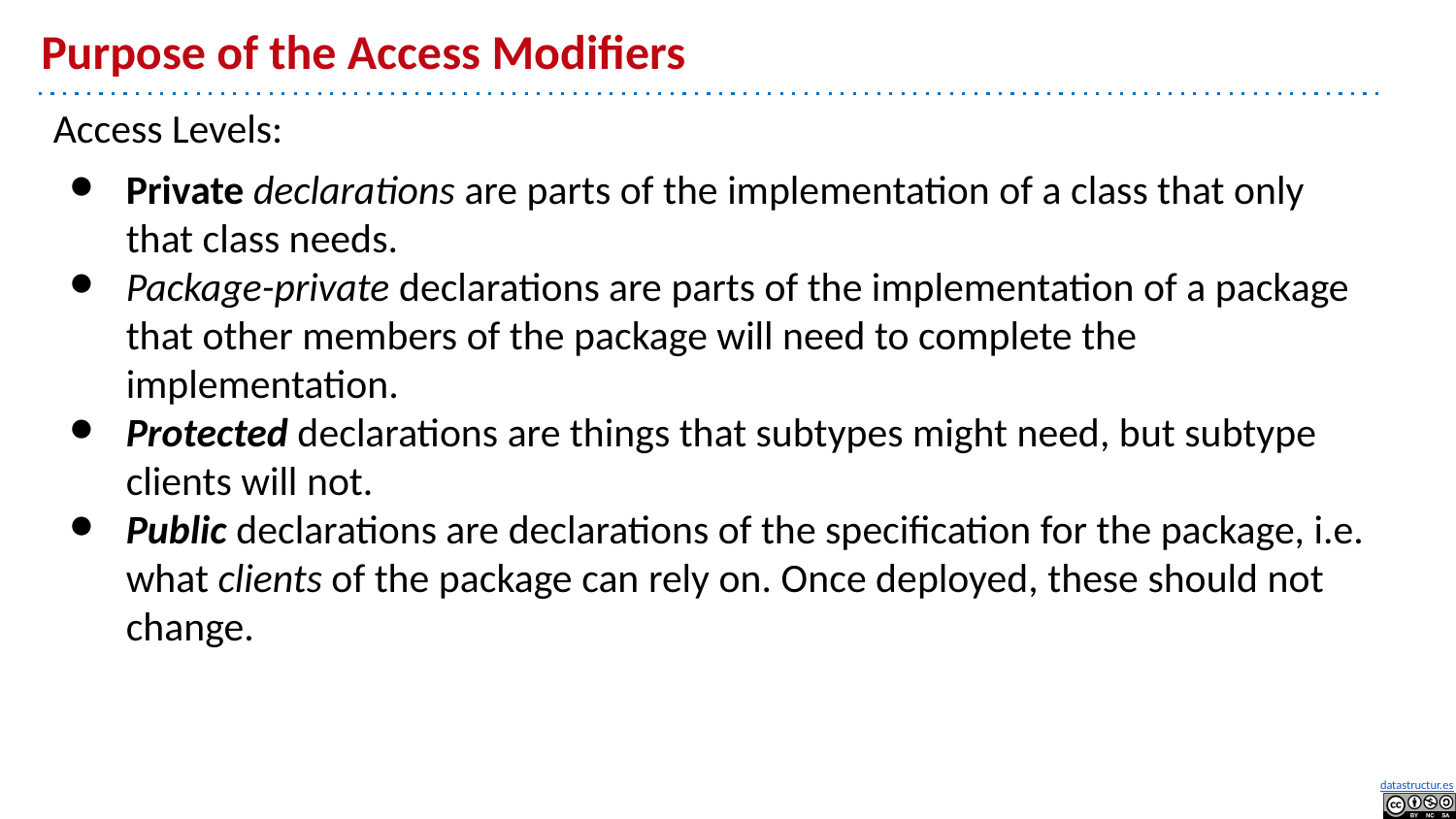

# Purpose of the Access Modifiers
Access Levels:
Private declarations are parts of the implementation of a class that only that class needs.
Package-private declarations are parts of the implementation of a package that other members of the package will need to complete the implementation.
Protected declarations are things that subtypes might need, but subtype clients will not.
Public declarations are declarations of the specification for the package, i.e. what clients of the package can rely on. Once deployed, these should not change.